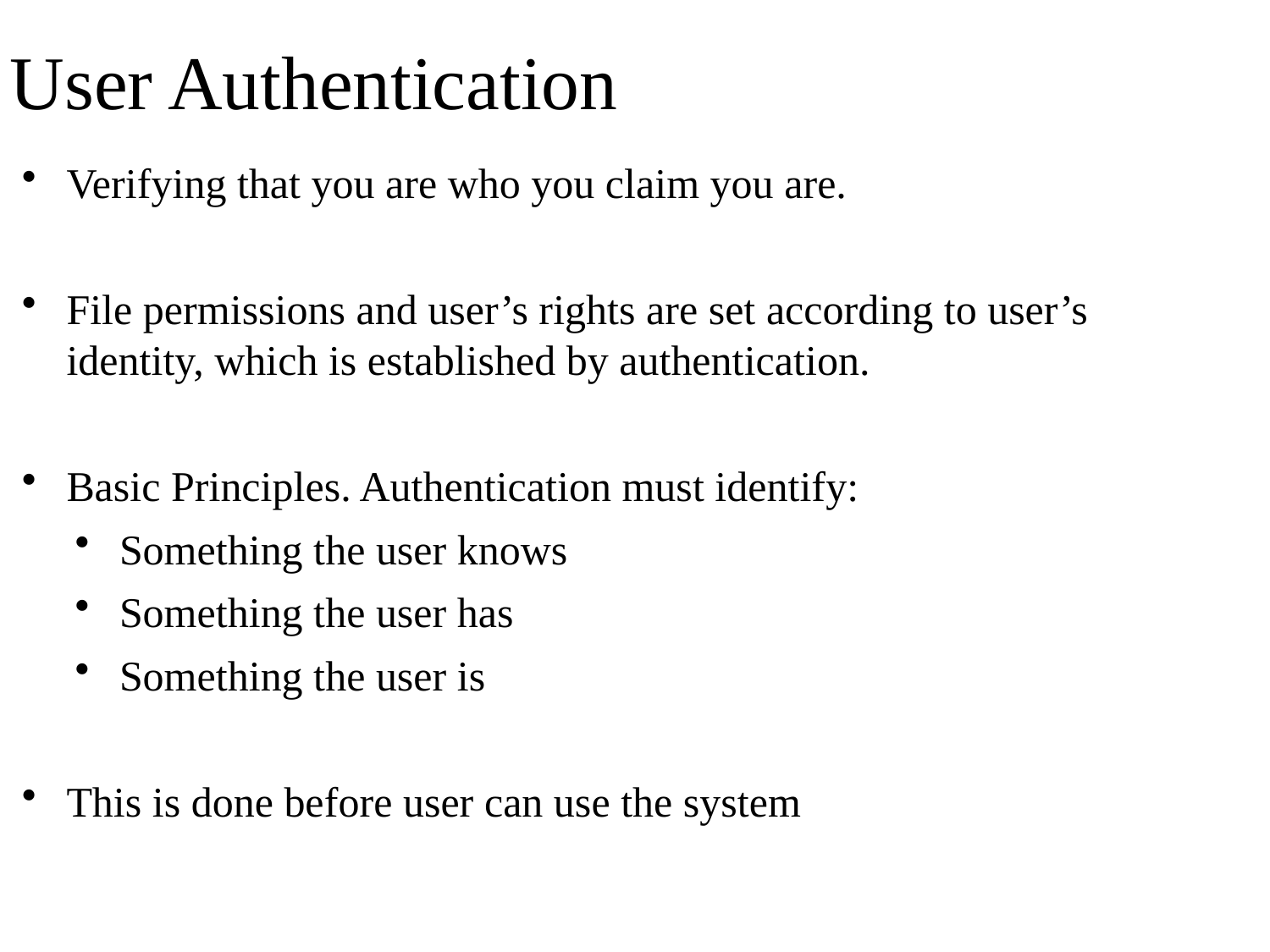

# User Authentication
Verifying that you are who you claim you are.

File permissions and user’s rights are set according to user’s identity, which is established by authentication.

Basic Principles. Authentication must identify:
Something the user knows
Something the user has
Something the user is

This is done before user can use the system